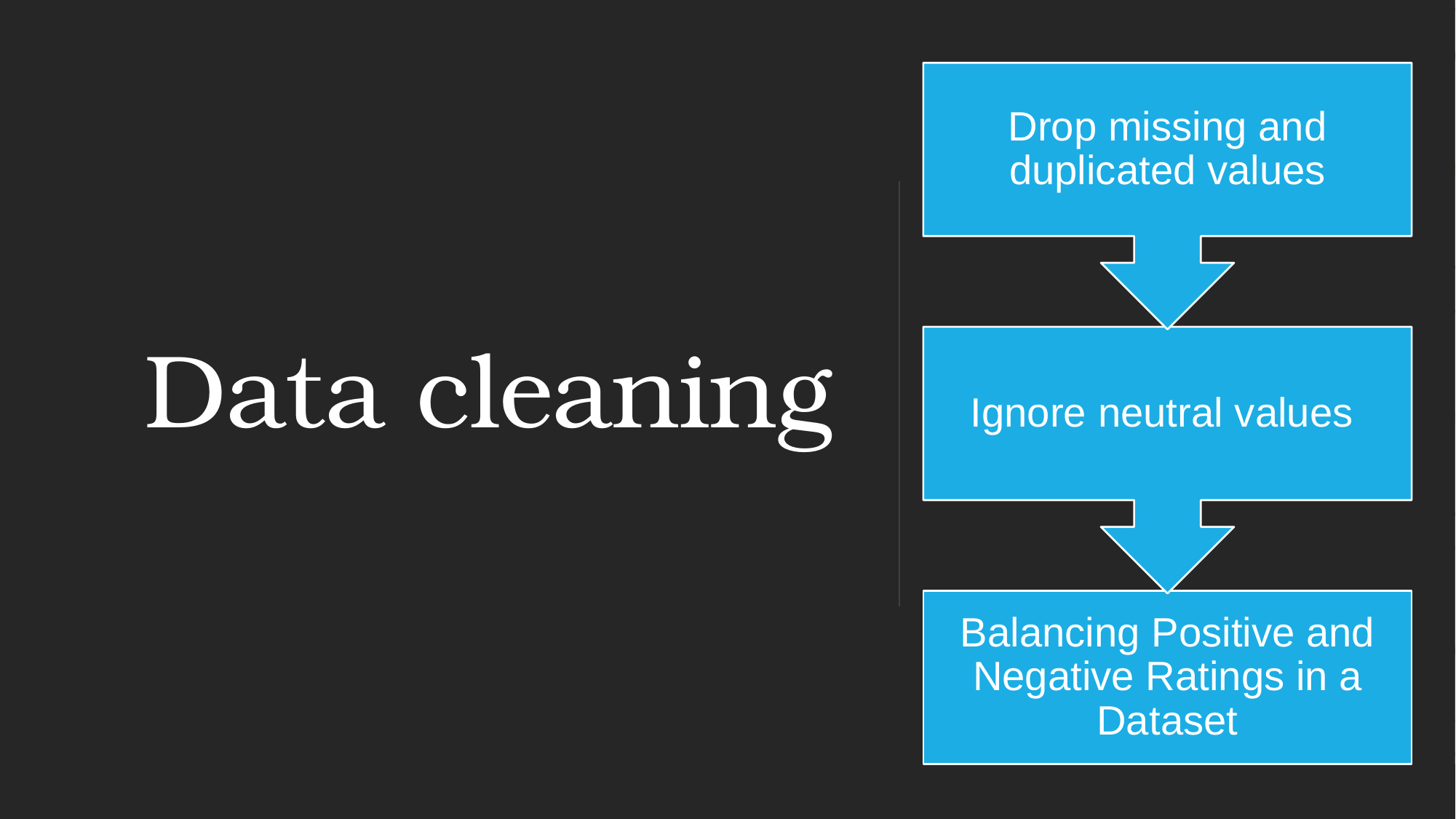

Balancing Positive and Negative Ratings in a Dataset
Ignore neutral values
Drop missing and duplicated values
# Data cleaning